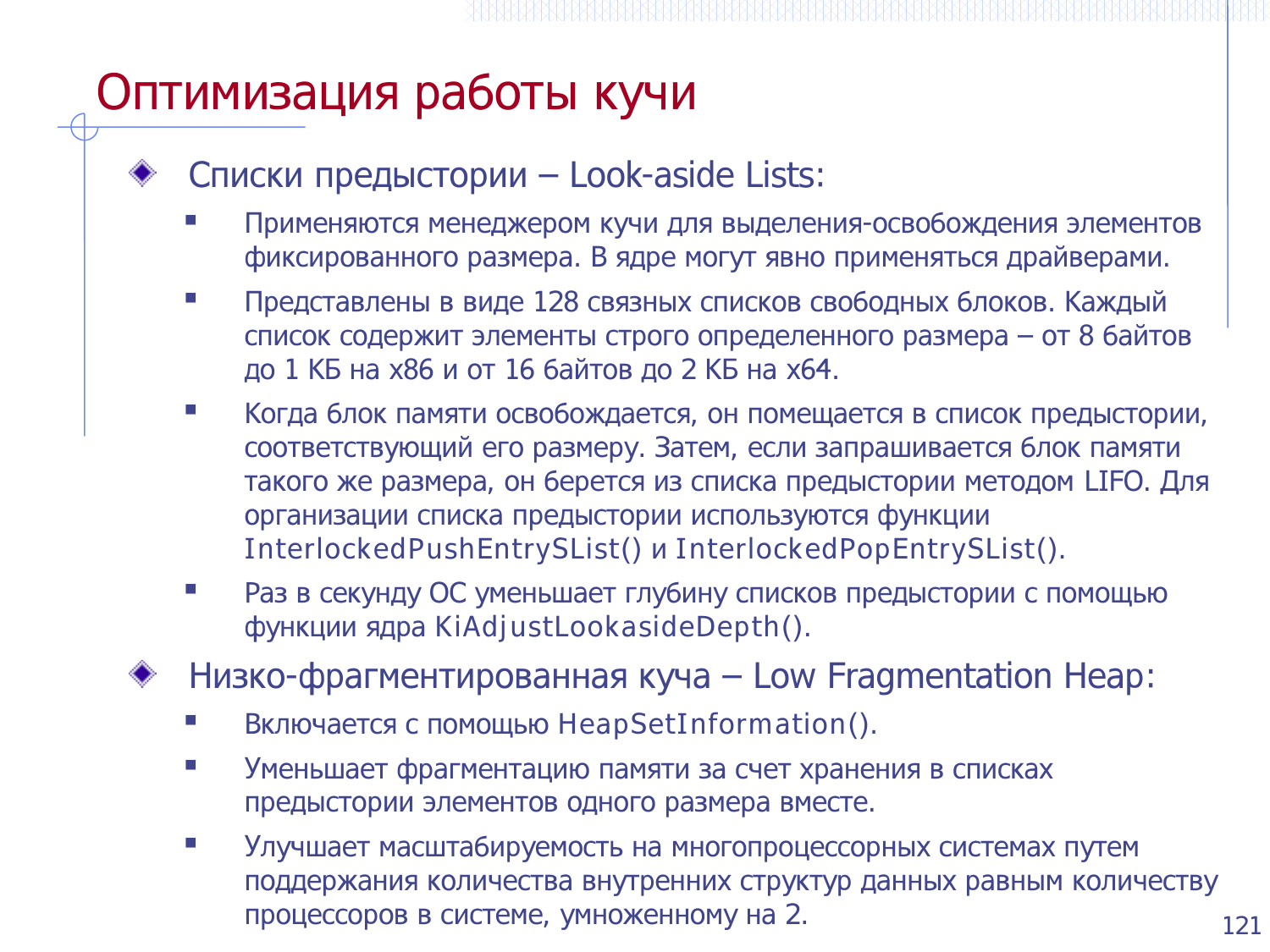

# Оптимизация работы кучи
Списки предыстории – Look-aside Lists:
Применяются менеджером кучи для выделения-освобождения элементов фиксированного размера. В ядре могут явно применяться драйверами.
Представлены в виде 128 связных списков свободных блоков. Каждый список содержит элементы строго определенного размера – от 8 байтов до 1 КБ на x86 и от 16 байтов до 2 КБ на x64.
Когда блок памяти освобождается, он помещается в список предыстории, соответствующий его размеру. Затем, если запрашивается блок памяти такого же размера, он берется из списка предыстории методом LIFO. Для организации списка предыстории используются функции InterlockedPushEntrySList() и InterlockedPopEntrySList().
Раз в секунду ОС уменьшает глубину списков предыстории с помощью функции ядра KiAdjustLookasideDepth().
Низко-фрагментированная куча – Low Fragmentation Heap:
Включается с помощью HeapSetInformation().
Уменьшает фрагментацию памяти за счет хранения в списках предыстории элементов одного размера вместе.
Улучшает масштабируемость на многопроцессорных системах путем поддержания количества внутренних структур данных равным количеству процессоров в системе, умноженному на 2.
121